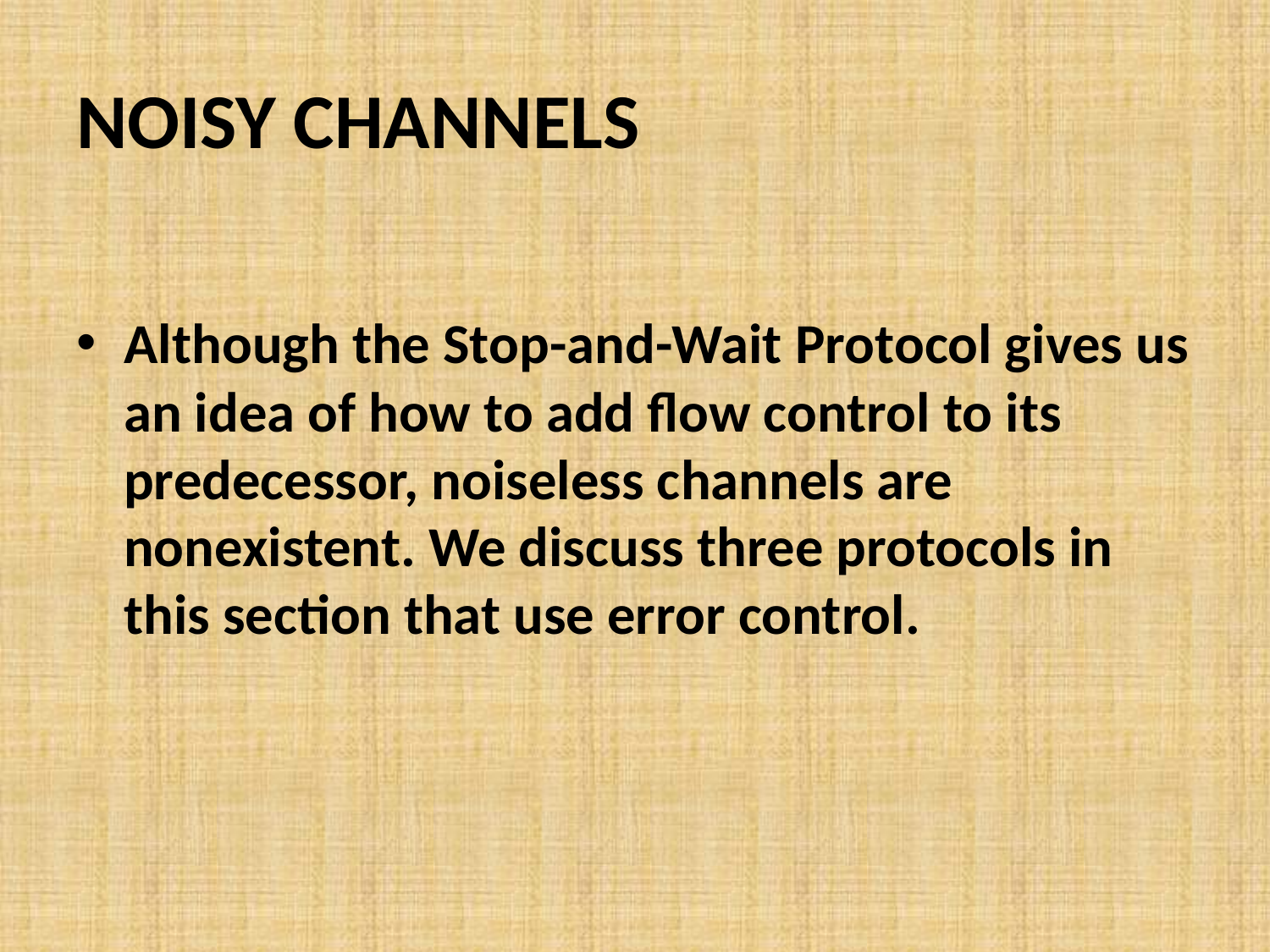

# NOISY CHANNELS

Although the Stop-and-Wait Protocol gives us an idea of how to add flow control to its predecessor, noiseless channels are nonexistent. We discuss three protocols in this section that use error control.